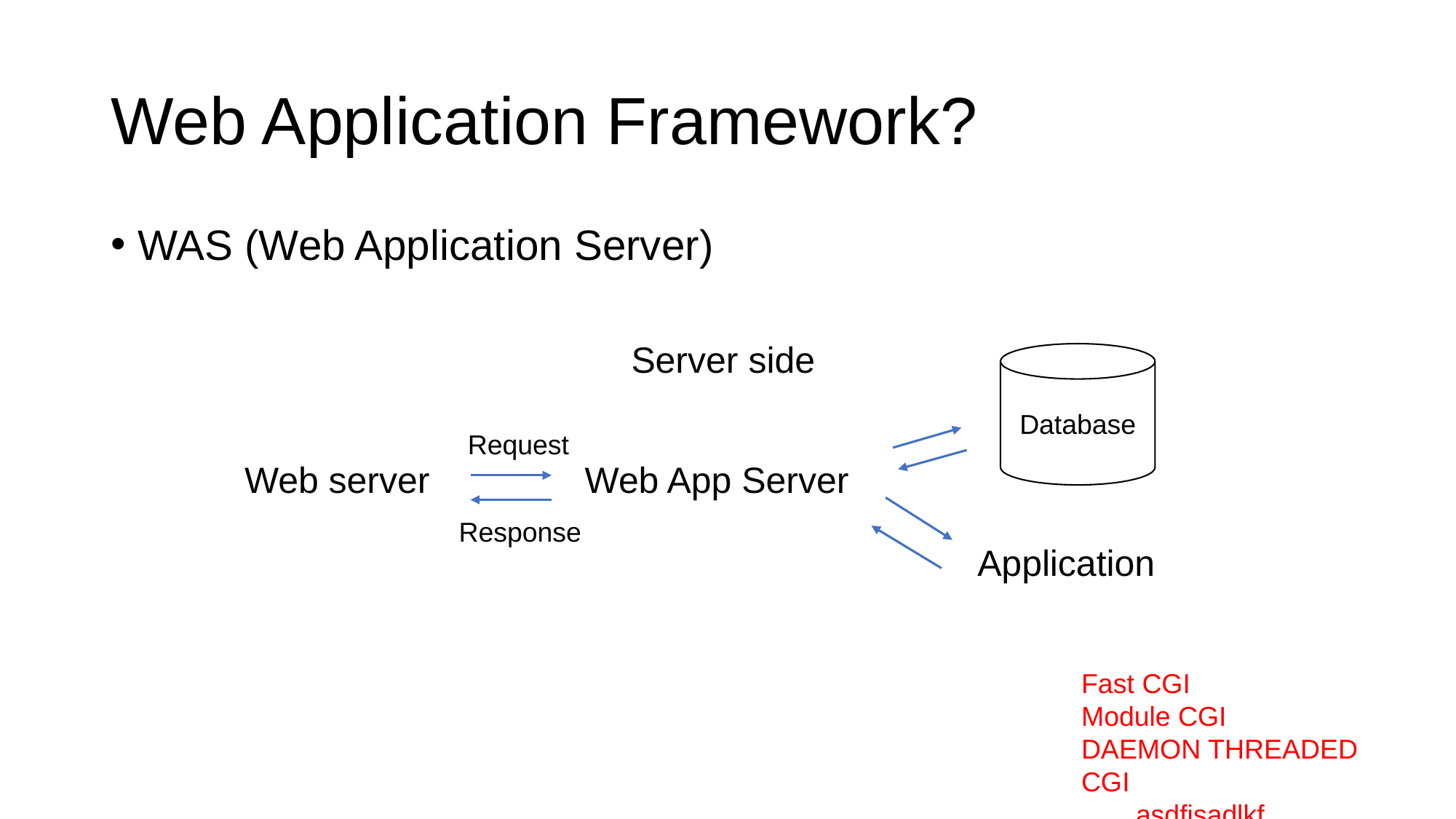

# Web Application Framework?
WAS (Web Application Server)
Server side
Database
Request
Web server
Web App Server
Response
Application
Fast CGI
Module CGI
DAEMON THREADED CGI
……asdfjsadlkf